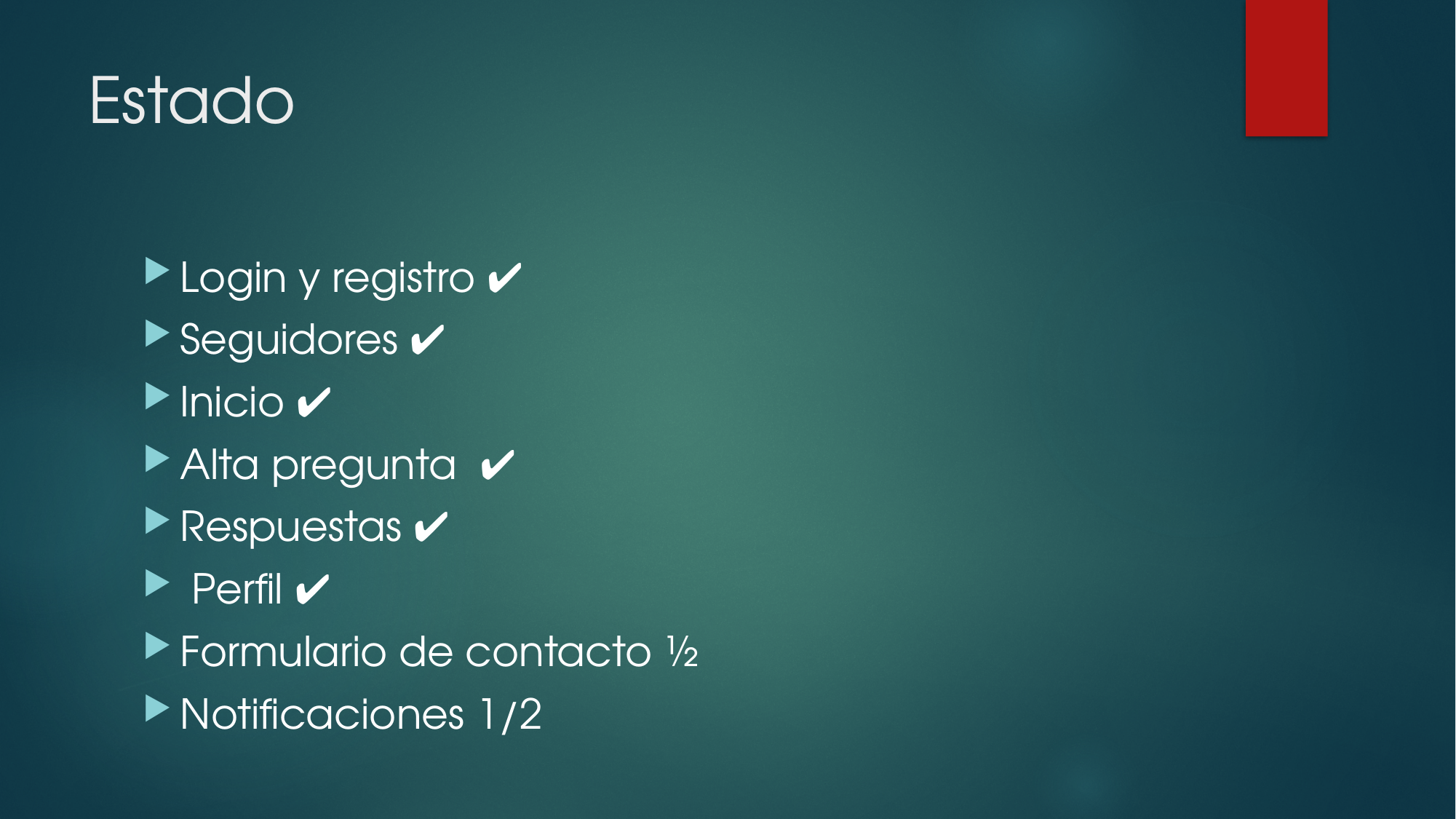

# Estado
Login y registro ✔️
Seguidores ✔️
Inicio ✔️
Alta pregunta  ✔️
Respuestas ✔️
 Perfil ✔️
Formulario de contacto ½
Notificaciones 1/2